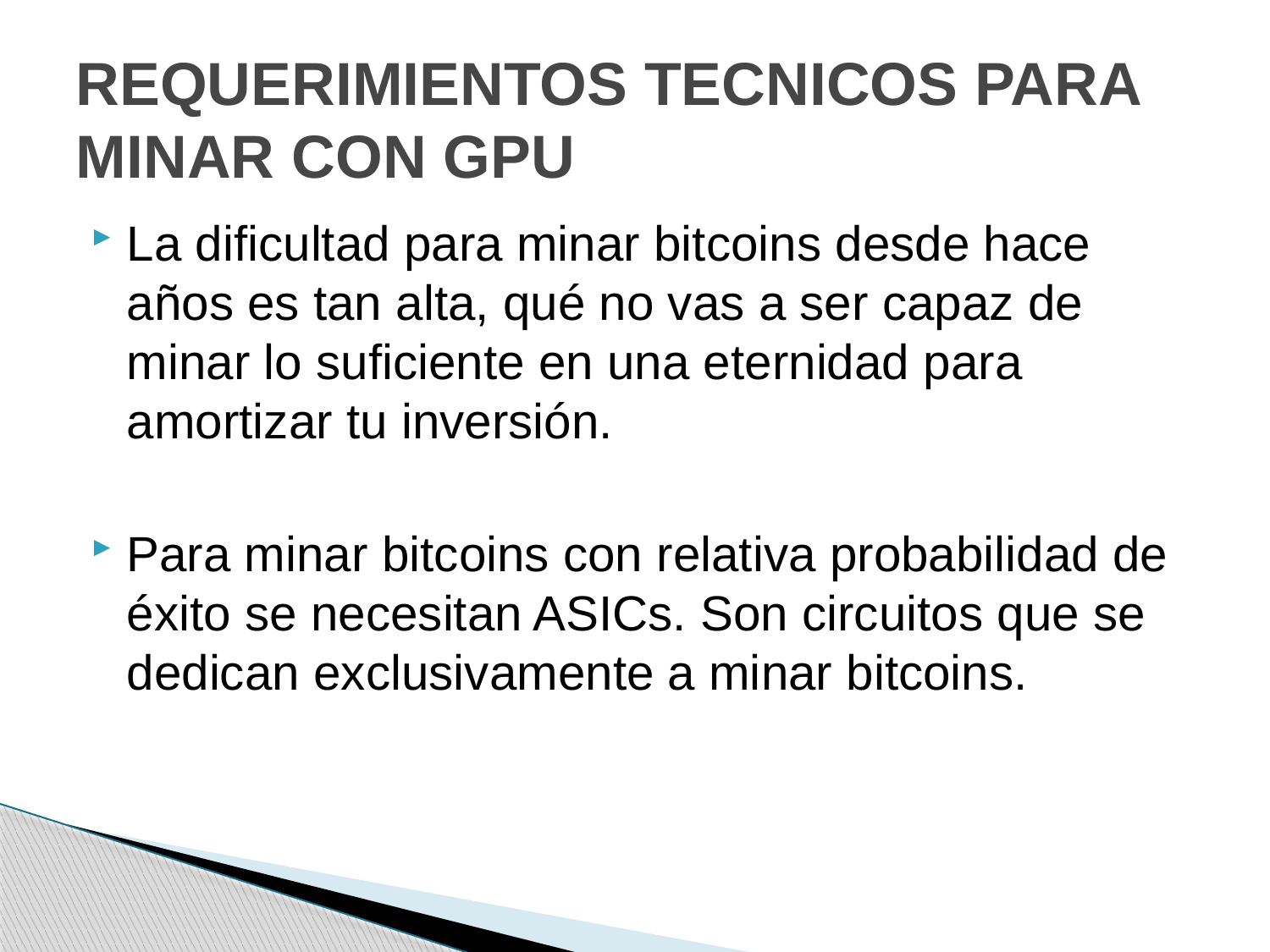

# REQUERIMIENTOS TECNICOS PARA MINAR CON GPU
La dificultad para minar bitcoins desde hace años es tan alta, qué no vas a ser capaz de minar lo suficiente en una eternidad para amortizar tu inversión.

Para minar bitcoins con relativa probabilidad de éxito se necesitan ASICs. Son circuitos que se dedican exclusivamente a minar bitcoins.